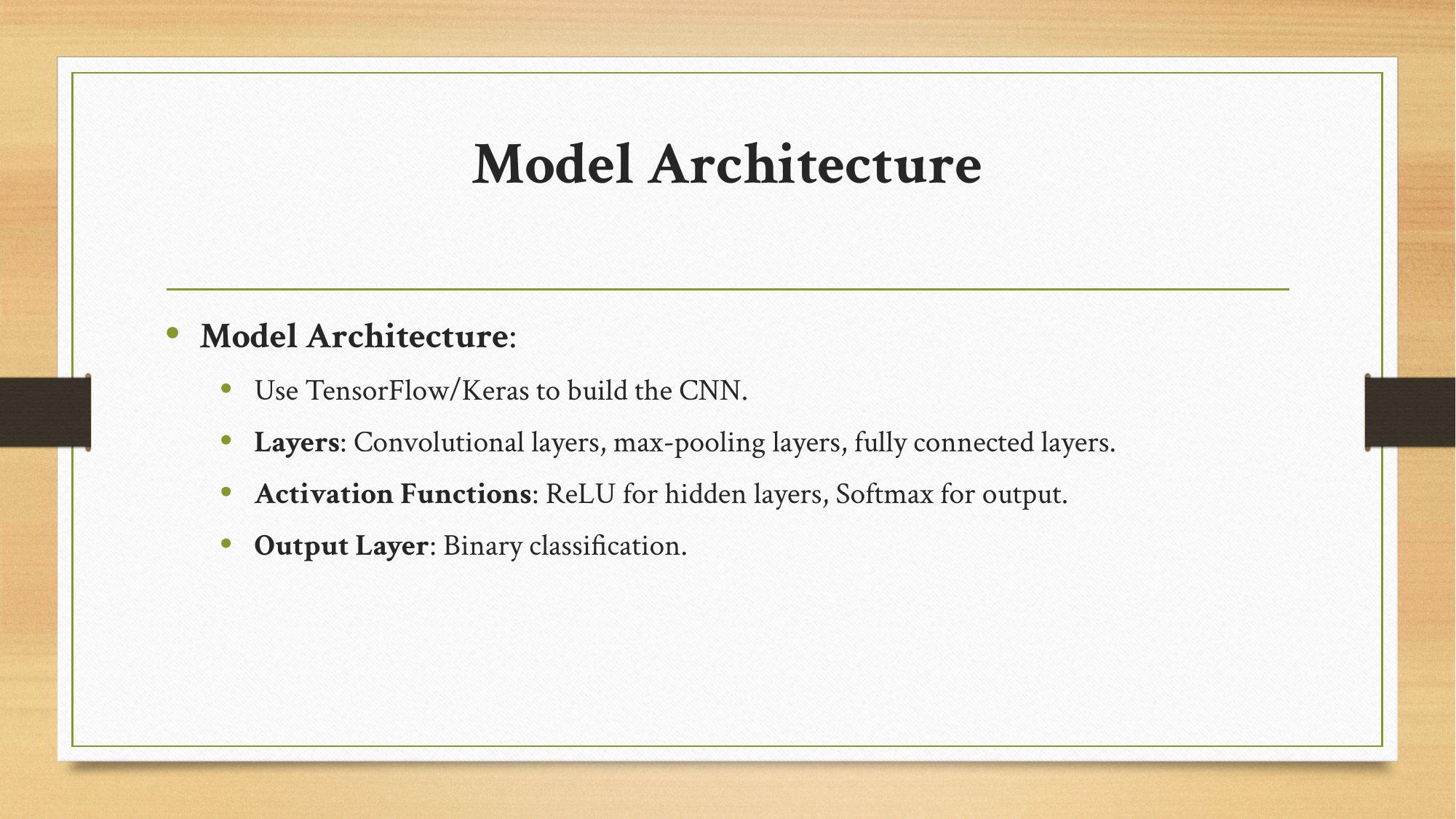

# Model Architecture
Model Architecture:
Use TensorFlow/Keras to build the CNN.
Layers: Convolutional layers, max-pooling layers, fully connected layers.
Activation Functions: ReLU for hidden layers, Softmax for output.
Output Layer: Binary classification.